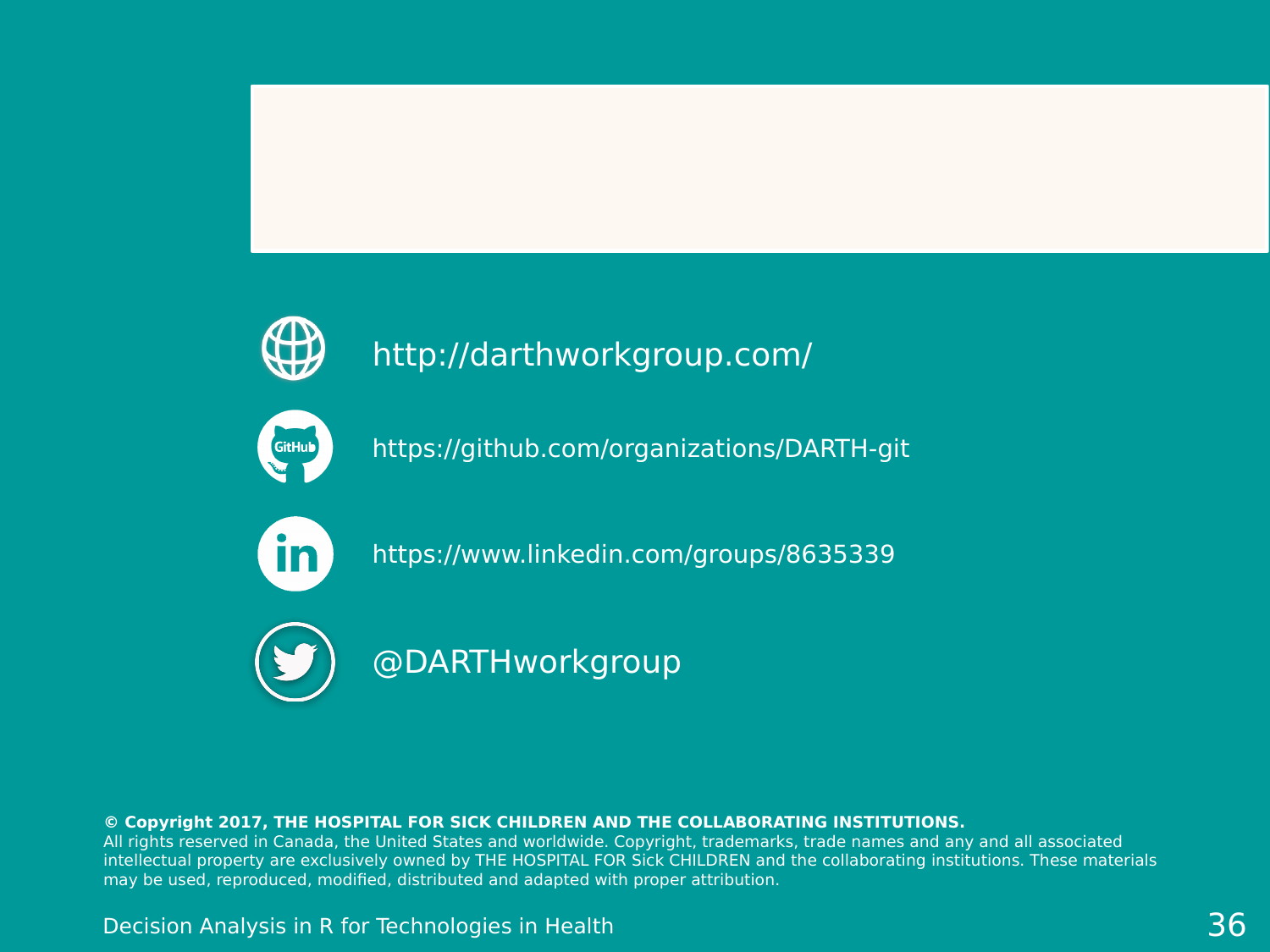

36
Decision Analysis in R for Technologies in Health